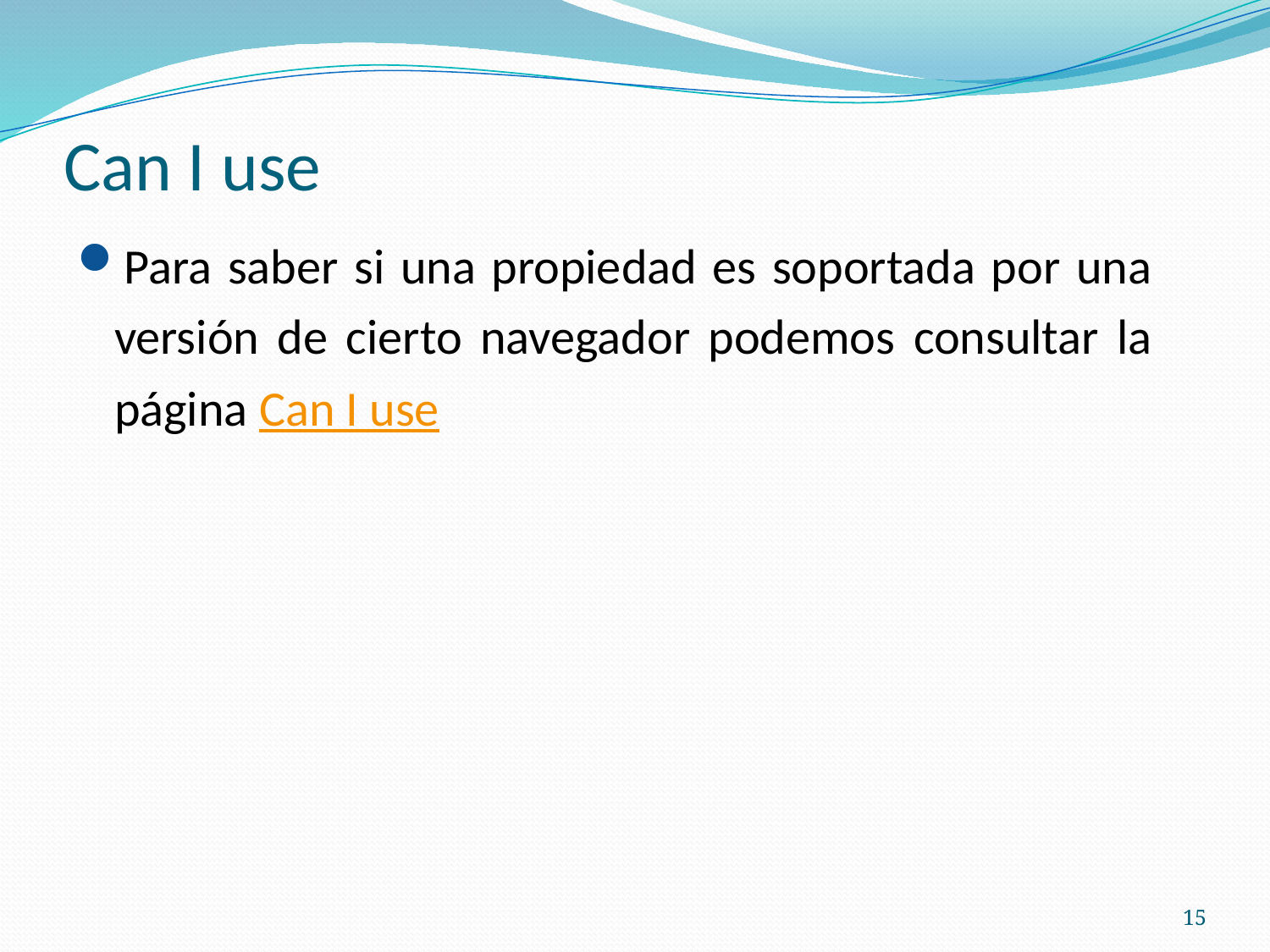

# Can I use
Para saber si una propiedad es soportada por una versión de cierto navegador podemos consultar la página Can I use

15